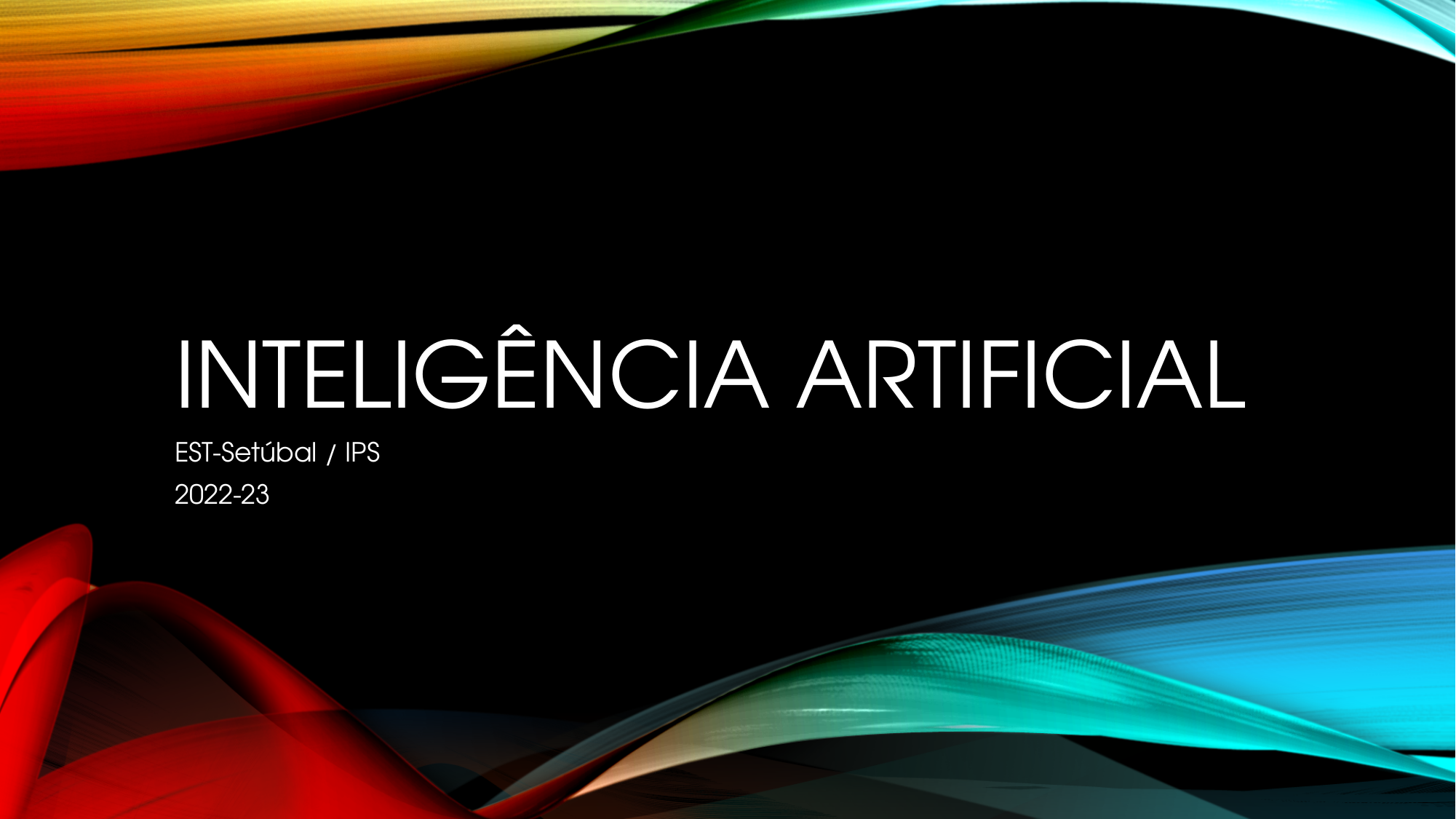

# Inteligência Artificial
EST-Setúbal / IPS
2022-23